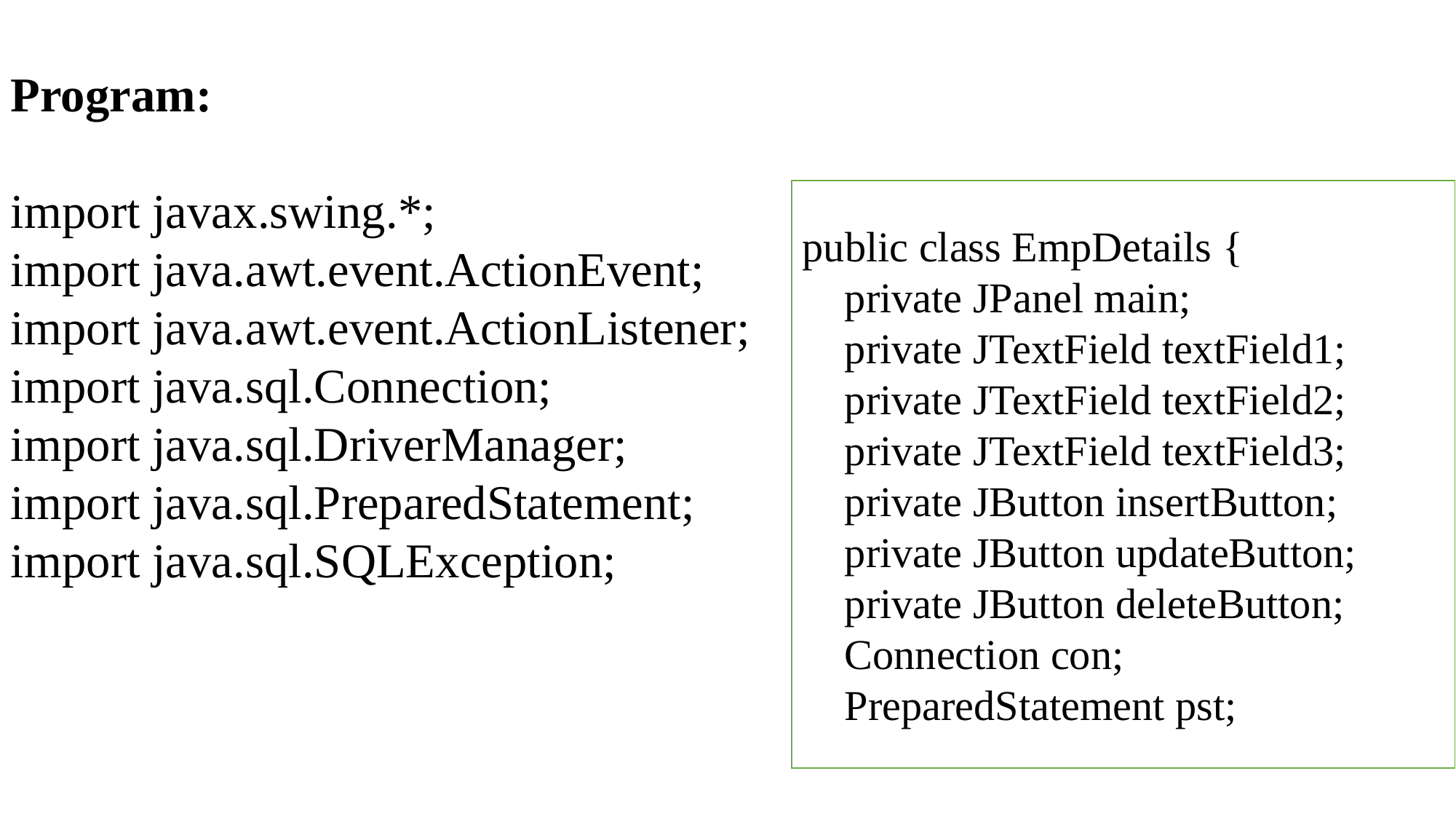

Program:

import javax.swing.*;
import java.awt.event.ActionEvent;
import java.awt.event.ActionListener;
import java.sql.Connection;
import java.sql.DriverManager;
import java.sql.PreparedStatement;
import java.sql.SQLException;

public class EmpDetails {
    private JPanel main;
    private JTextField textField1;
    private JTextField textField2;
    private JTextField textField3;
    private JButton insertButton;
    private JButton updateButton;
    private JButton deleteButton;
    Connection con;
    PreparedStatement pst;